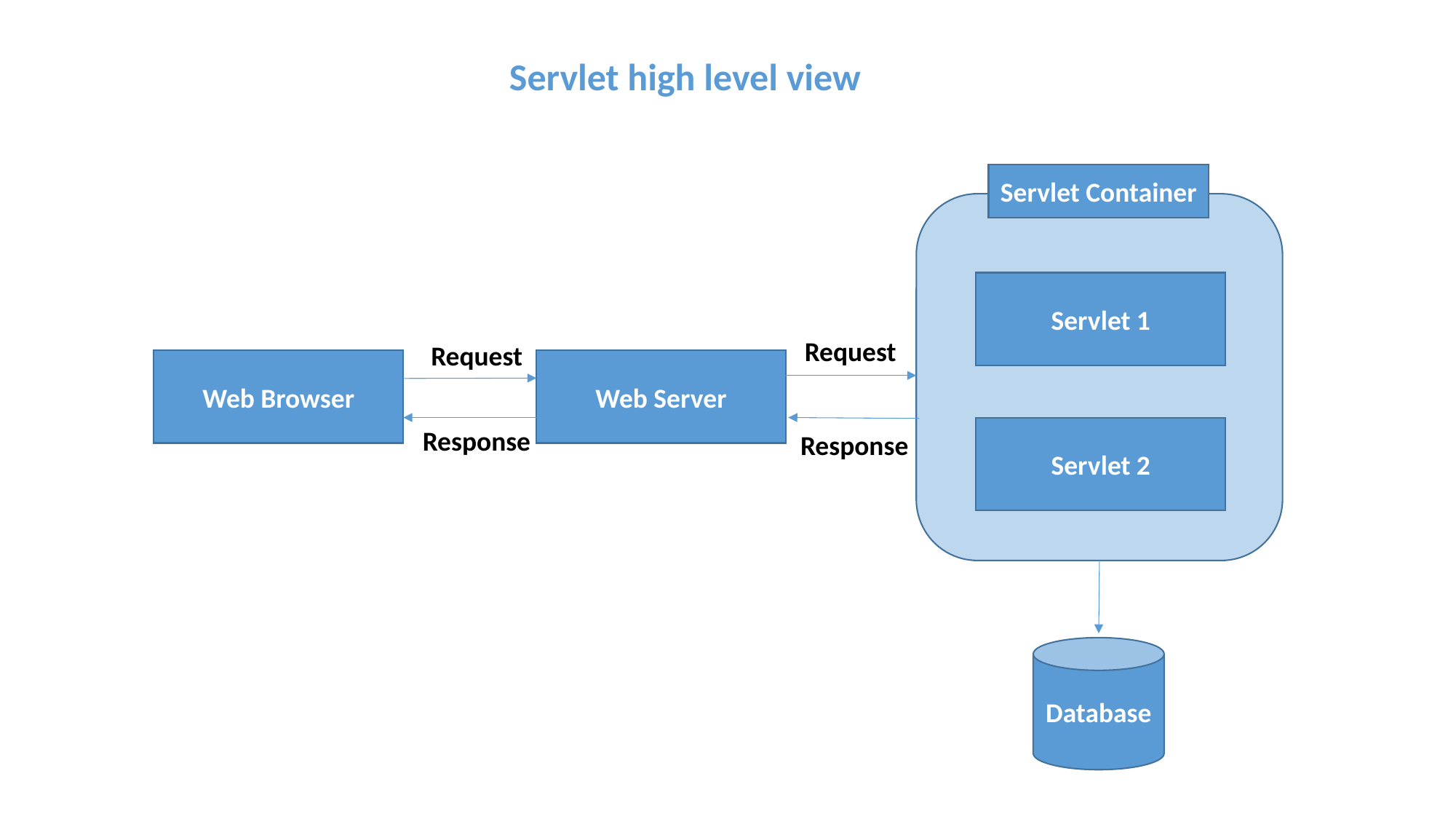

Servlet high level view
Servlet Container

Servlet 1
Request
Request
Web Server
Web Browser
Servlet 2
Response
Response
Database